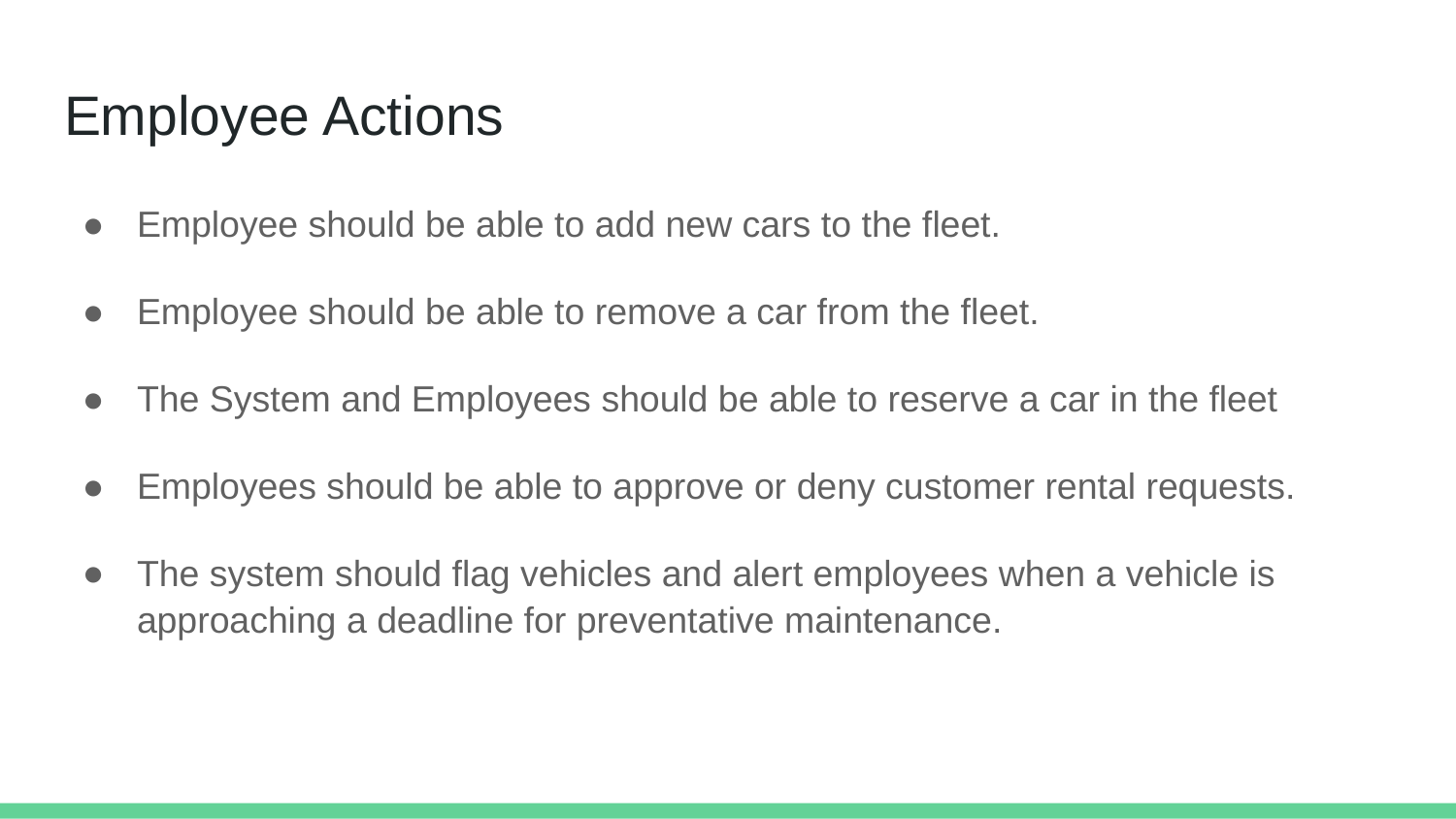

# Employee Actions
Employee should be able to add new cars to the fleet.
Employee should be able to remove a car from the fleet.
The System and Employees should be able to reserve a car in the fleet
Employees should be able to approve or deny customer rental requests.
The system should flag vehicles and alert employees when a vehicle is approaching a deadline for preventative maintenance.